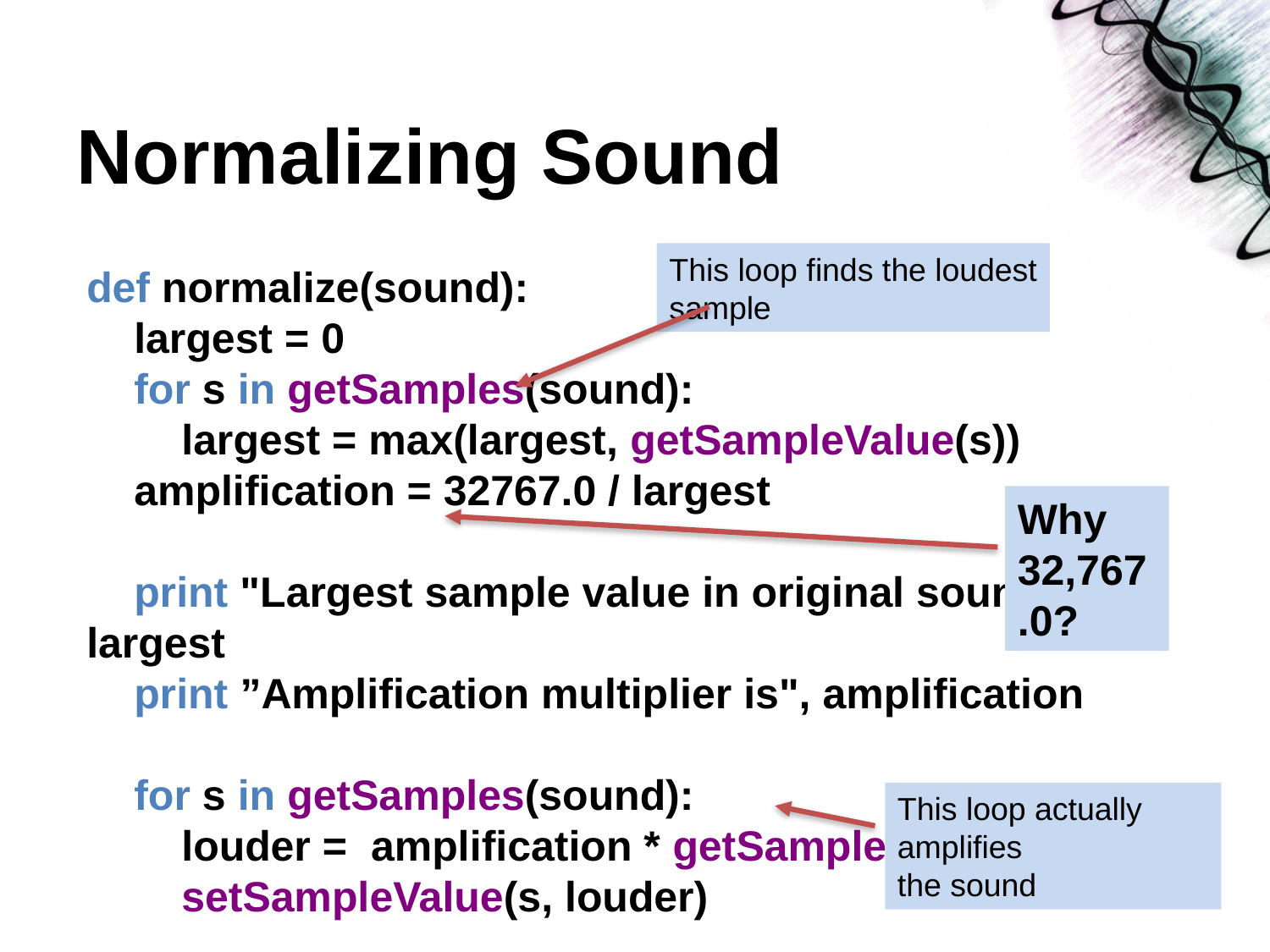

# Normalizing Sound
This loop finds the loudest
sample
def normalize(sound):
    largest = 0
    for s in getSamples(sound):
        largest = max(largest, getSampleValue(s))
    amplification = 32767.0 / largest

    print "Largest sample value in original sound was",  largest
    print ”Amplification multiplier is", amplification

    for s in getSamples(sound):
        louder =  amplification * getSampleValue(s)
        setSampleValue(s, louder)

Why 32,767.0?

This loop actually amplifies
the sound